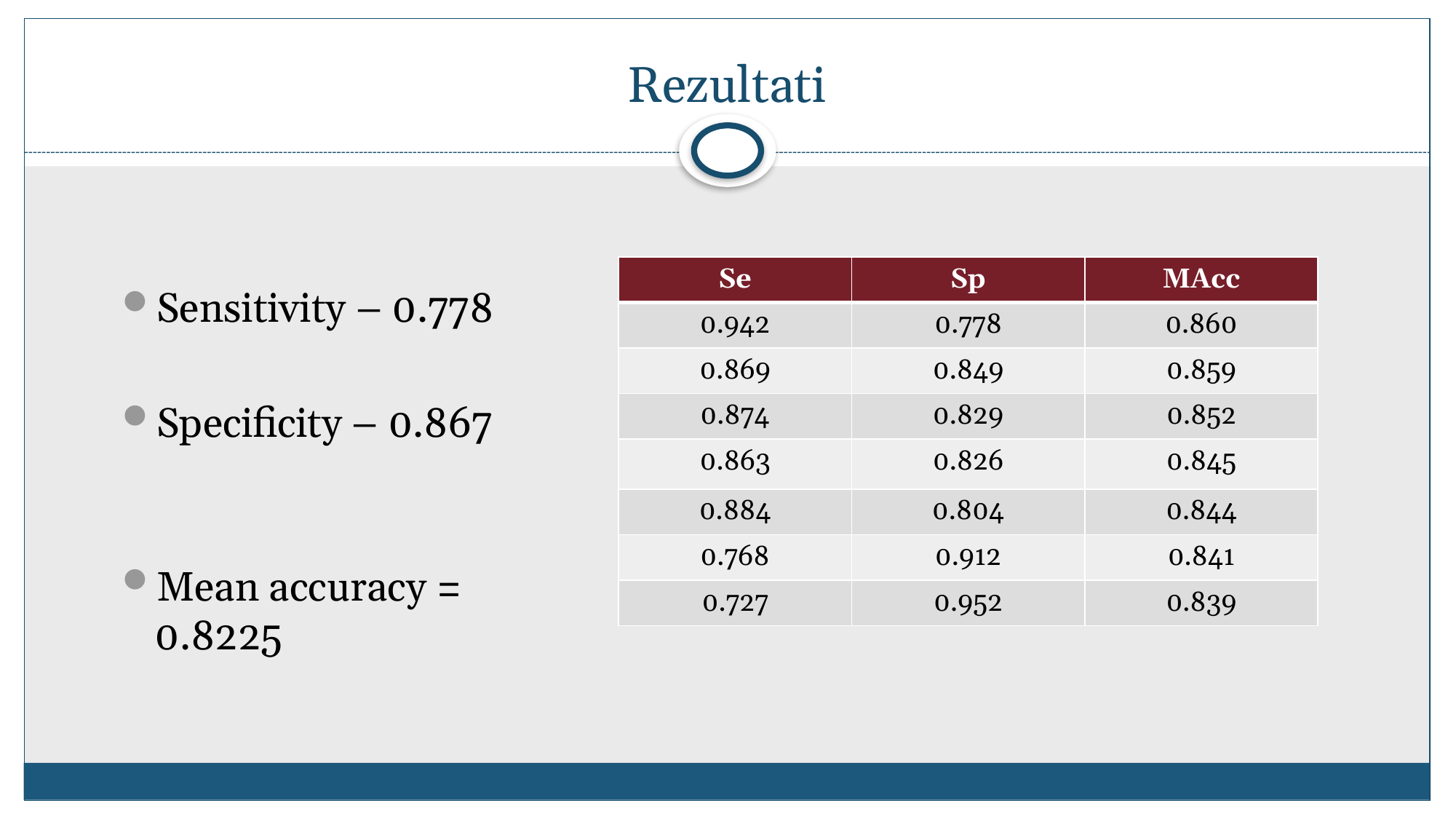

# Rezultati
| Se | Sp | MAcc |
| --- | --- | --- |
| 0.942 | 0.778 | 0.860 |
| 0.869 | 0.849 | 0.859 |
| 0.874 | 0.829 | 0.852 |
| 0.863 | 0.826 | 0.845 |
| 0.884 | 0.804 | 0.844 |
| 0.768 | 0.912 | 0.841 |
| 0.727 | 0.952 | 0.839 |
Sensitivity – 0.778

Specificity – 0.867

Mean accuracy = 0.8225